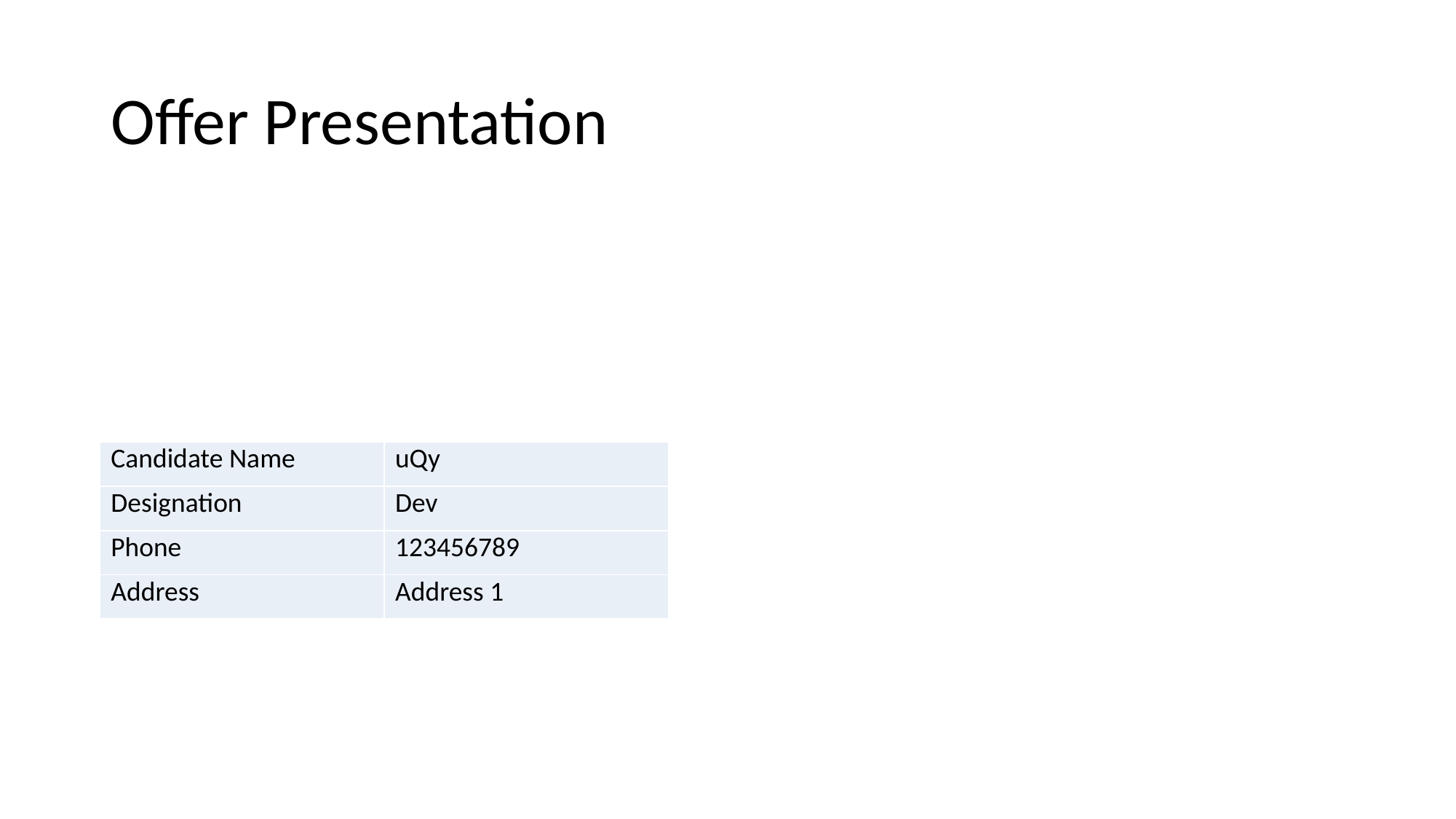

# Offer Presentation
| Candidate Name | uQy |
| --- | --- |
| Designation | Dev |
| Phone | 123456789 |
| Address | Address 1 |